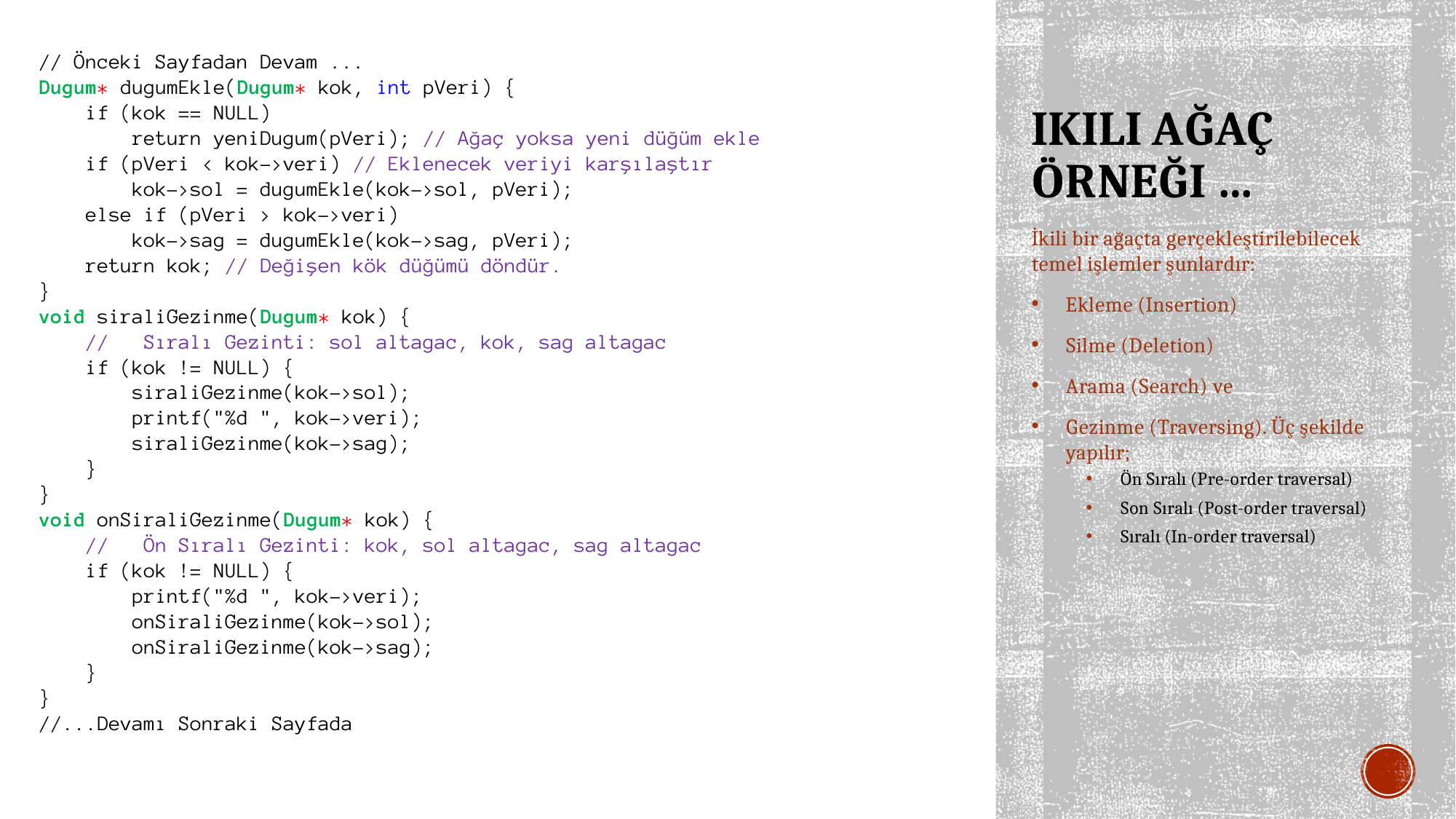

// Önceki Sayfadan Devam ...
Dugum* dugumEkle(Dugum* kok, int pVeri) {
    if (kok == NULL)
        return yeniDugum(pVeri); // Ağaç yoksa yeni düğüm ekle
    if (pVeri < kok->veri) // Eklenecek veriyi karşılaştır
        kok->sol = dugumEkle(kok->sol, pVeri);
    else if (pVeri > kok->veri)
        kok->sag = dugumEkle(kok->sag, pVeri);
    return kok; // Değişen kök düğümü döndür.
}
void siraliGezinme(Dugum* kok) {
    //   Sıralı Gezinti: sol altagac, kok, sag altagac
    if (kok != NULL) {
        siraliGezinme(kok->sol);
        printf("%d ", kok->veri);
        siraliGezinme(kok->sag);
    }
}
void onSiraliGezinme(Dugum* kok) {
    //   Ön Sıralı Gezinti: kok, sol altagac, sag altagac
    if (kok != NULL) {
        printf("%d ", kok->veri);
        onSiraliGezinme(kok->sol);
        onSiraliGezinme(kok->sag);
    }
}
//...Devamı Sonraki Sayfada
# IKILI AĞAÇ ÖRNEĞI …
İkili bir ağaçta gerçekleştirilebilecek temel işlemler şunlardır:
Ekleme (Insertion)
Silme (Deletion)
Arama (Search) ve
Gezinme (Traversing). Üç şekilde yapılır;
Ön Sıralı (Pre-order traversal)
Son Sıralı (Post-order traversal)
Sıralı (In-order traversal)